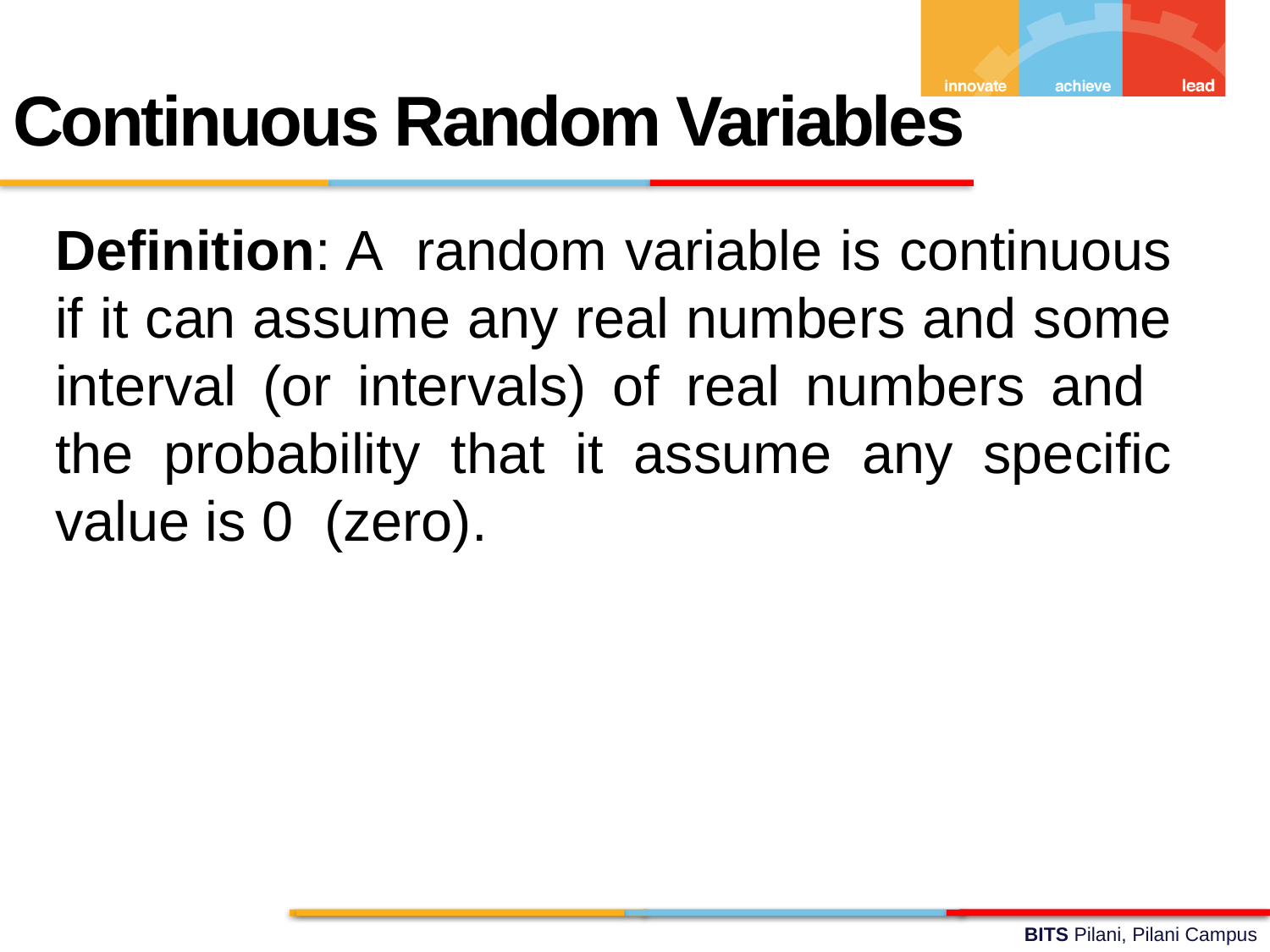

Continuous Random Variables
Definition: A  random variable is continuous if it can assume any real numbers and some interval (or intervals) of real numbers and  the probability that it assume any specific value is 0  (zero).